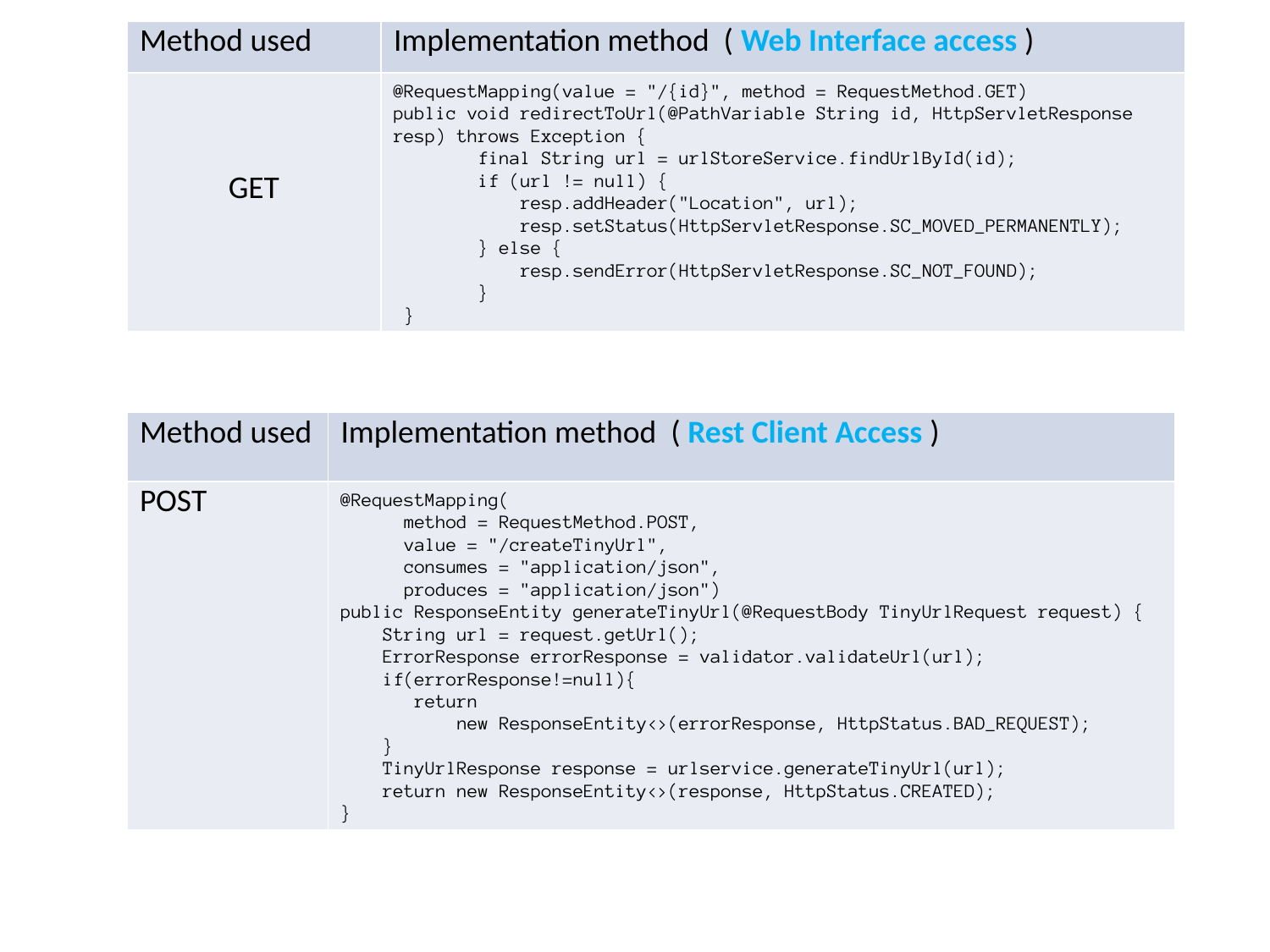

| Method used | Implementation method ( Web Interface access ) |
| --- | --- |
| GET | @RequestMapping(value = "/{id}", method = RequestMethod.GET) public void redirectToUrl(@PathVariable String id, HttpServletResponse resp) throws Exception { final String url = urlStoreService.findUrlById(id); if (url != null) { resp.addHeader("Location", url); resp.setStatus(HttpServletResponse.SC\_MOVED\_PERMANENTLY); } else { resp.sendError(HttpServletResponse.SC\_NOT\_FOUND); } } |
| Method used | Implementation method ( Rest Client Access ) |
| --- | --- |
| POST | @RequestMapping( method = RequestMethod.POST, value = "/createTinyUrl", consumes = "application/json", produces = "application/json") public ResponseEntity generateTinyUrl(@RequestBody TinyUrlRequest request) { String url = request.getUrl(); ErrorResponse errorResponse = validator.validateUrl(url); if(errorResponse!=null){ return new ResponseEntity<>(errorResponse, HttpStatus.BAD\_REQUEST); } TinyUrlResponse response = urlservice.generateTinyUrl(url); return new ResponseEntity<>(response, HttpStatus.CREATED); } |